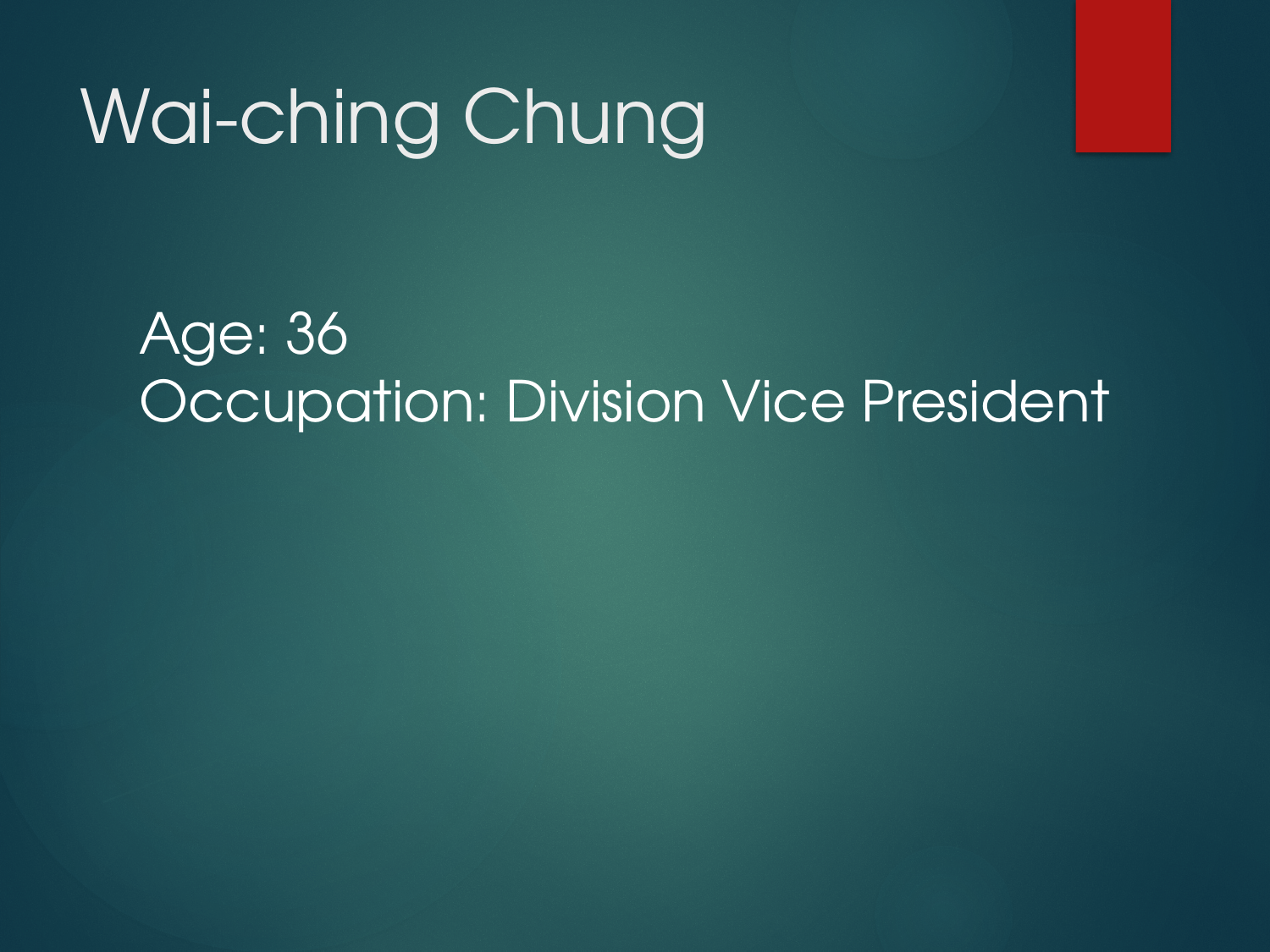

# Wai-ching Chung

Age: 36
Occupation: Division Vice President